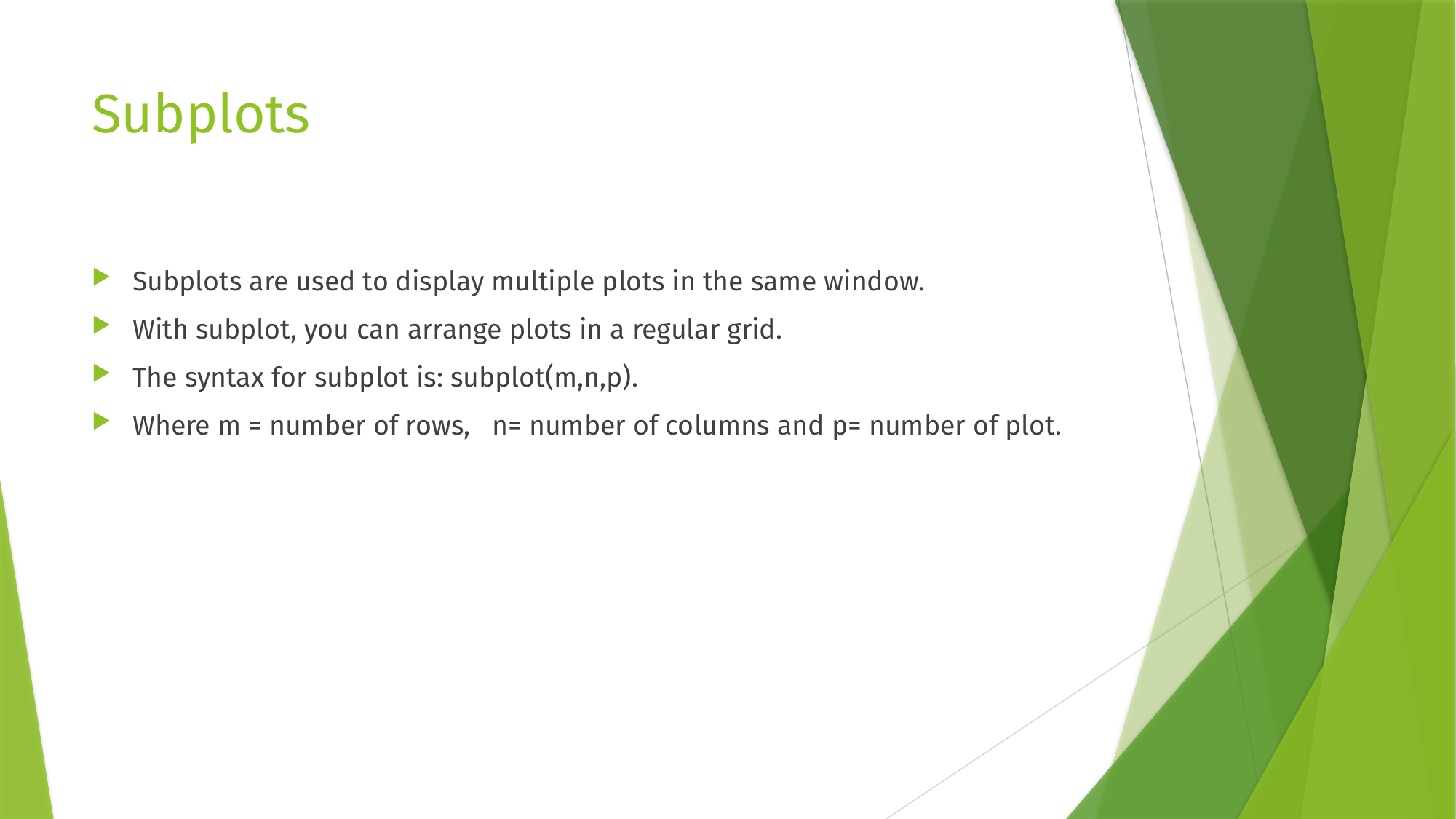

# Subplots
Subplots are used to display multiple plots in the same window.
With subplot, you can arrange plots in a regular grid.
The syntax for subplot is: subplot(m,n,p).
Where m = number of rows,   n= number of columns and p= number of plot.